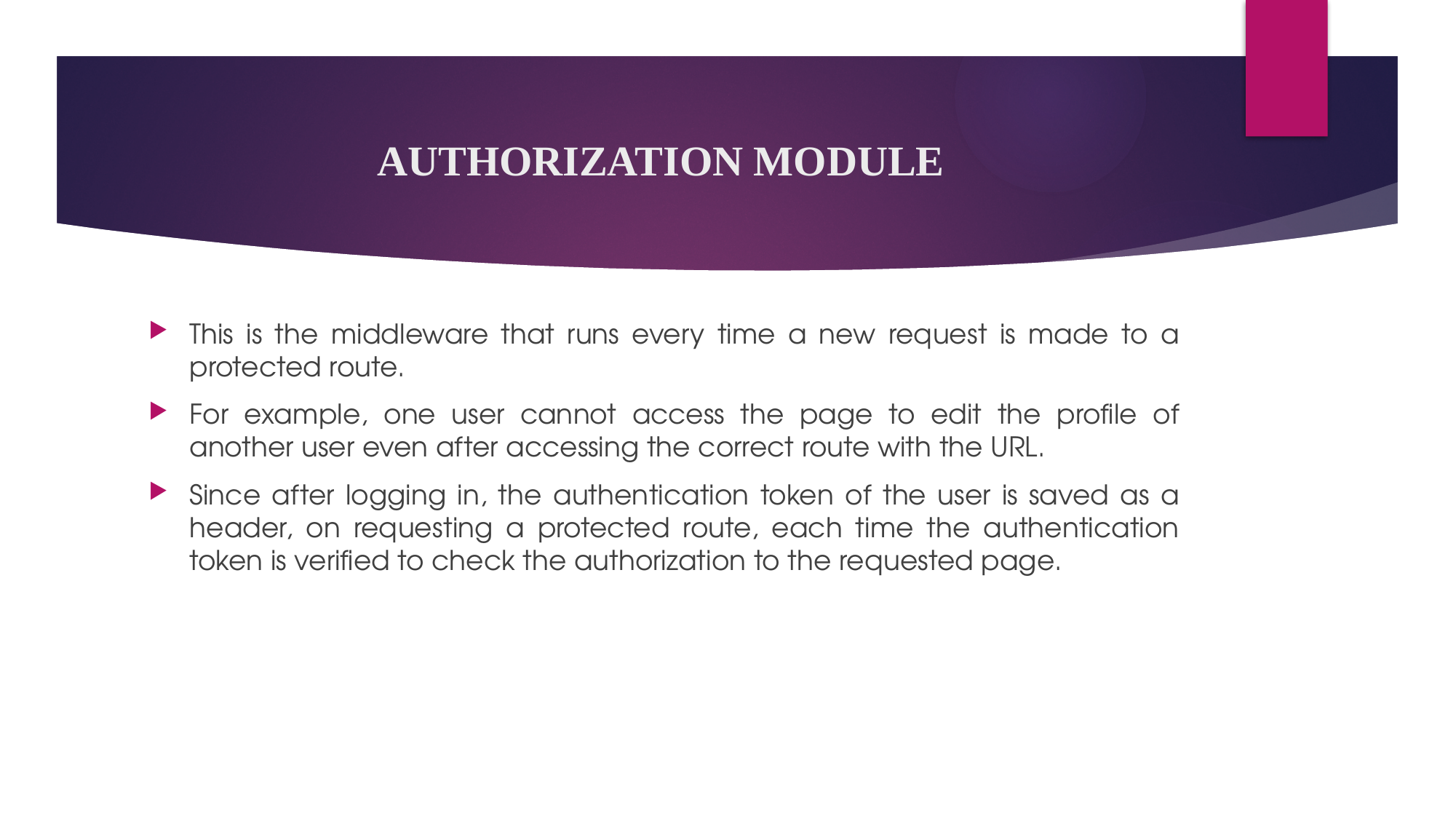

# AUTHORIZATION MODULE
This is the middleware that runs every time a new request is made to a protected route.
For example, one user cannot access the page to edit the profile of another user even after accessing the correct route with the URL.
Since after logging in, the authentication token of the user is saved as a header, on requesting a protected route, each time the authentication token is verified to check the authorization to the requested page.